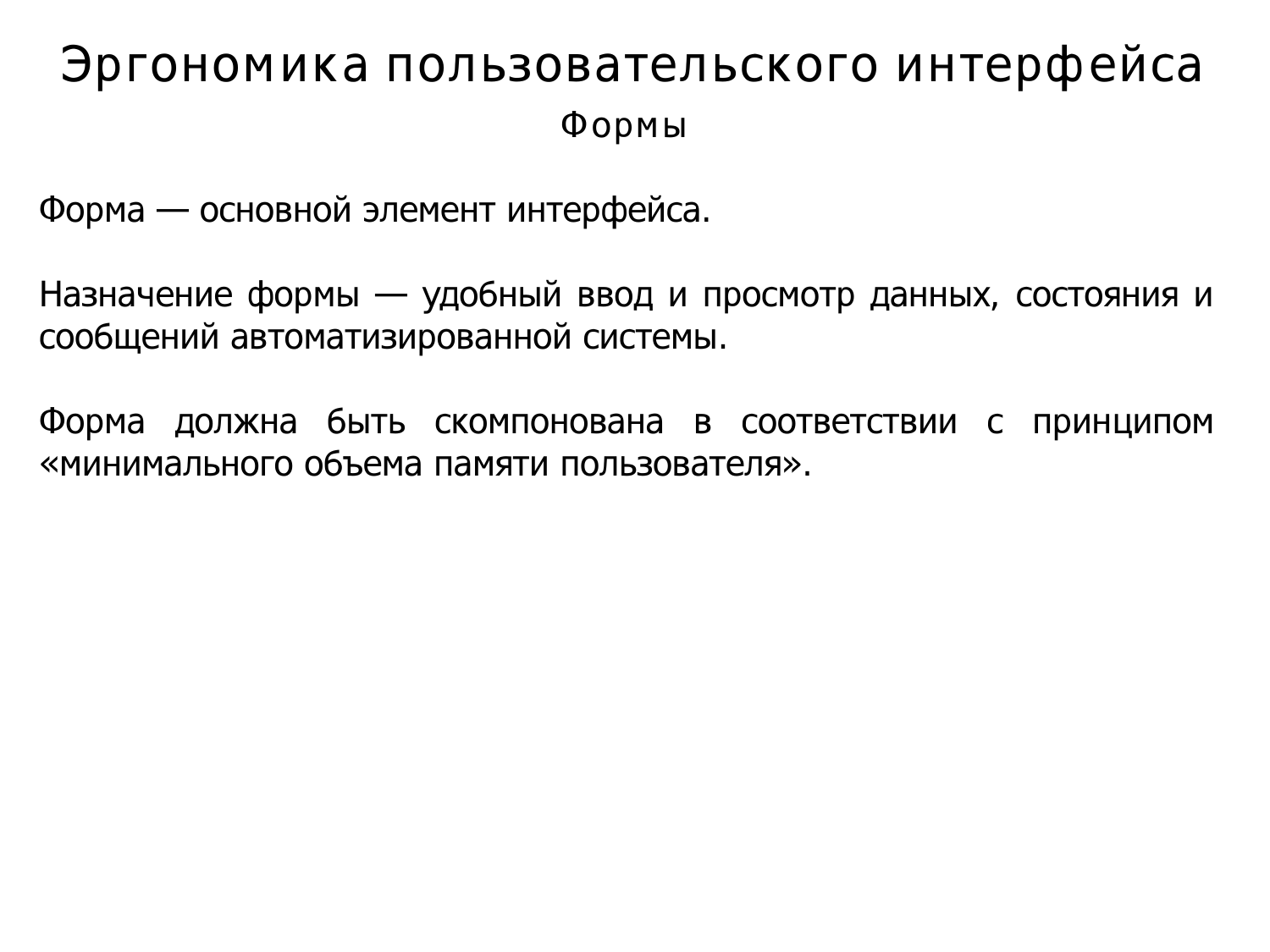

Эргономика пользовательского интерфейса
Формы

Форма — основной элемент интерфейса.

Назначение фор­мы — удобный ввод и просмотр данных, состояния и сообще­ний автоматизированной системы.

Форма должна быть скомпонована в соответствии с прин­ципом «минимального объема памяти пользователя».